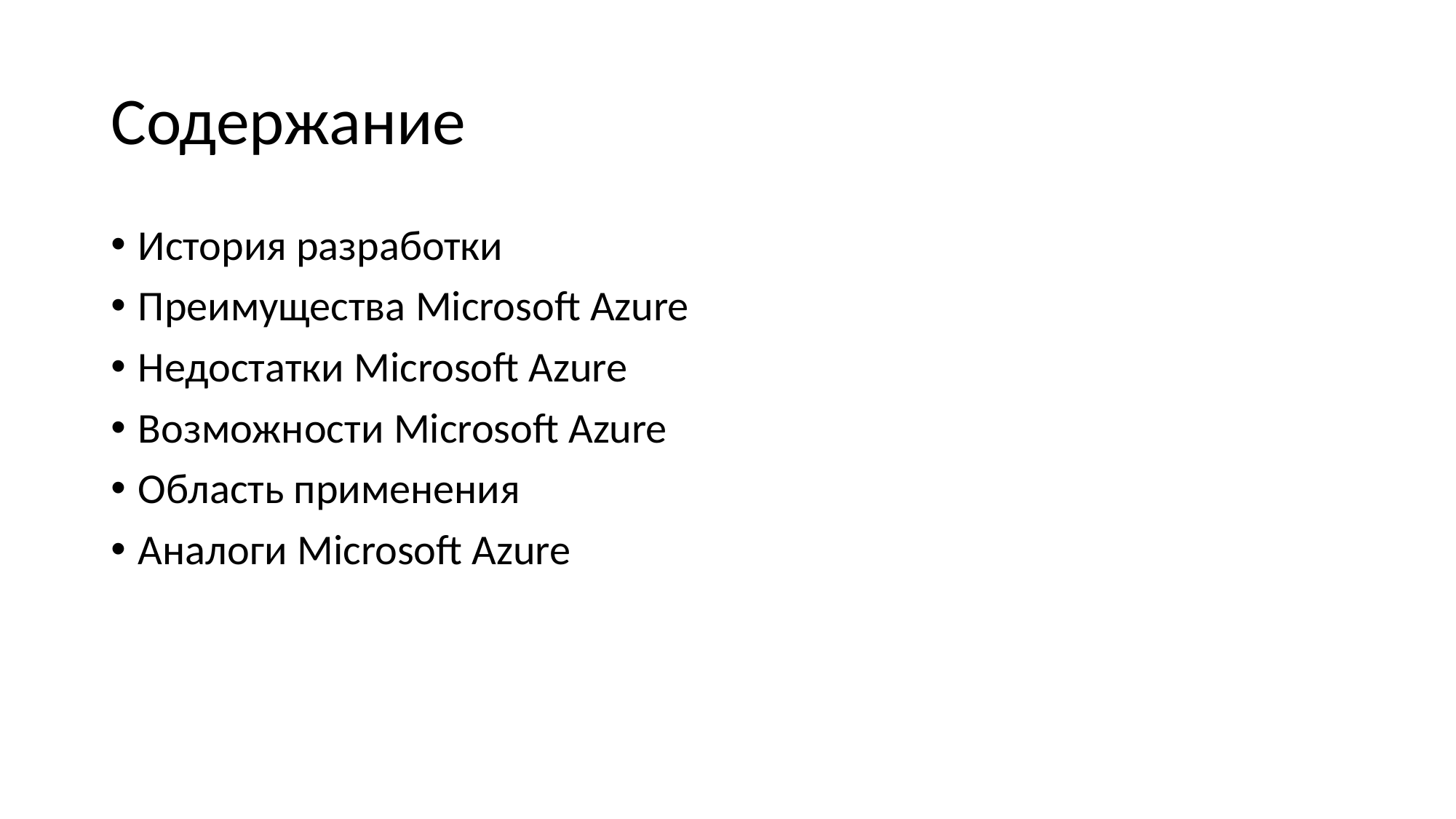

# Содержание
История разработки
Преимущества Microsoft Azure
Недостатки Microsoft Azure
Возможности Microsoft Azure
Область применения
Аналоги Microsoft Azure